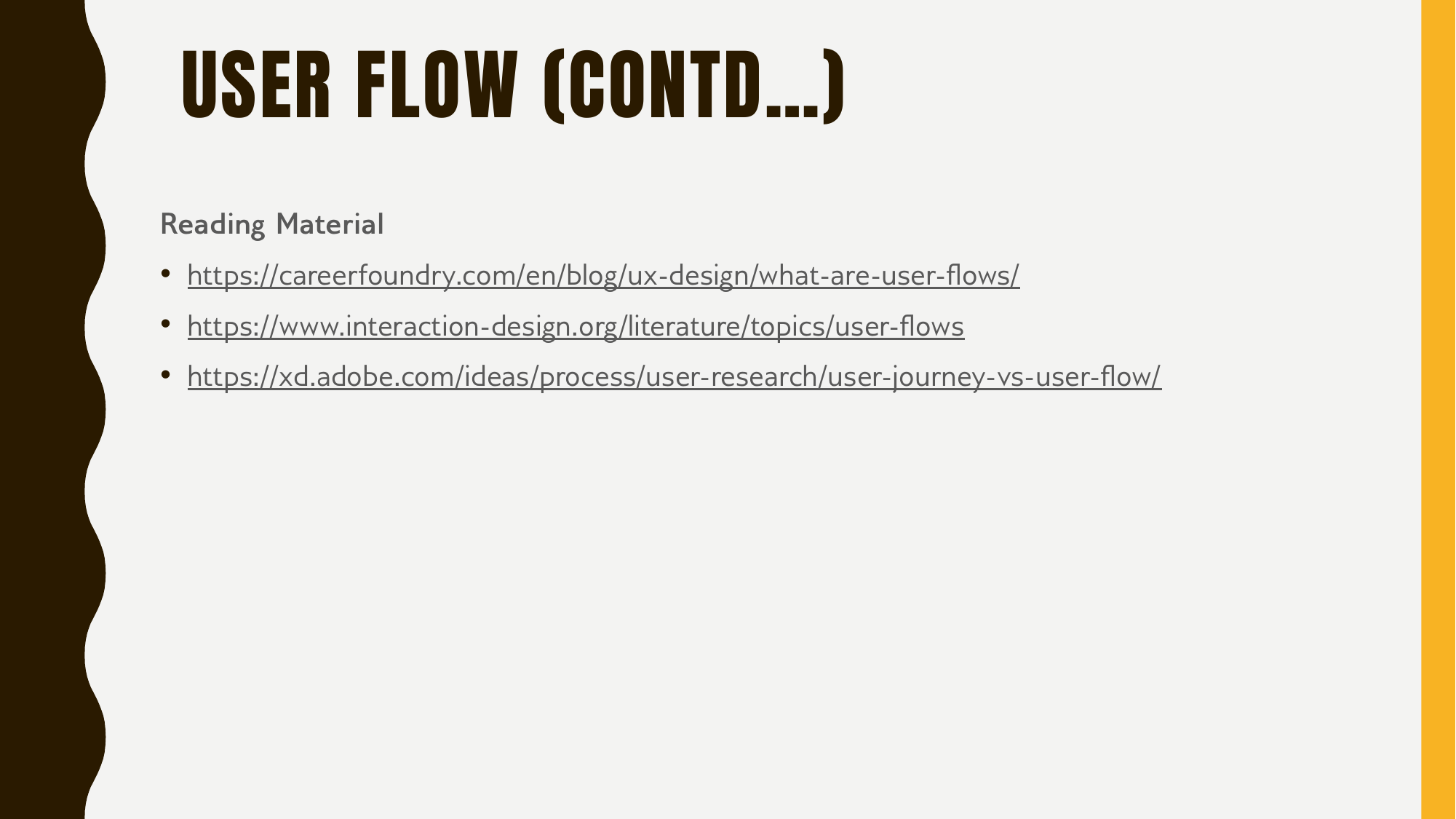

# user flow (Contd…)
Reading Material
https://careerfoundry.com/en/blog/ux-design/what-are-user-flows/
https://www.interaction-design.org/literature/topics/user-flows
https://xd.adobe.com/ideas/process/user-research/user-journey-vs-user-flow/